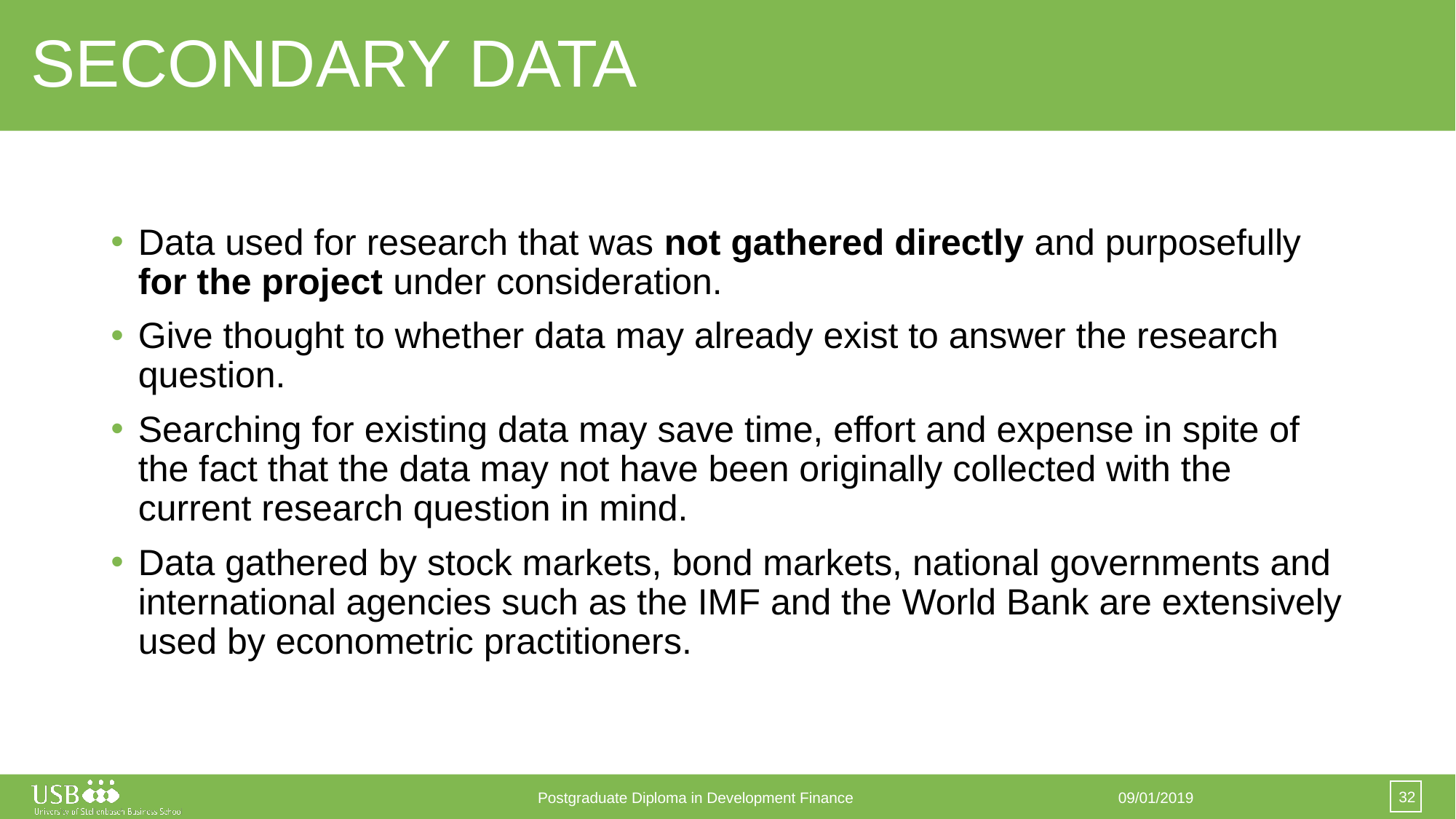

# SECONDARY DATA
Data used for research that was not gathered directly and purposefully for the project under consideration.
Give thought to whether data may already exist to answer the research question.
Searching for existing data may save time, effort and expense in spite of the fact that the data may not have been originally collected with the current research question in mind.
Data gathered by stock markets, bond markets, national governments and international agencies such as the IMF and the World Bank are extensively used by econometric practitioners.

32